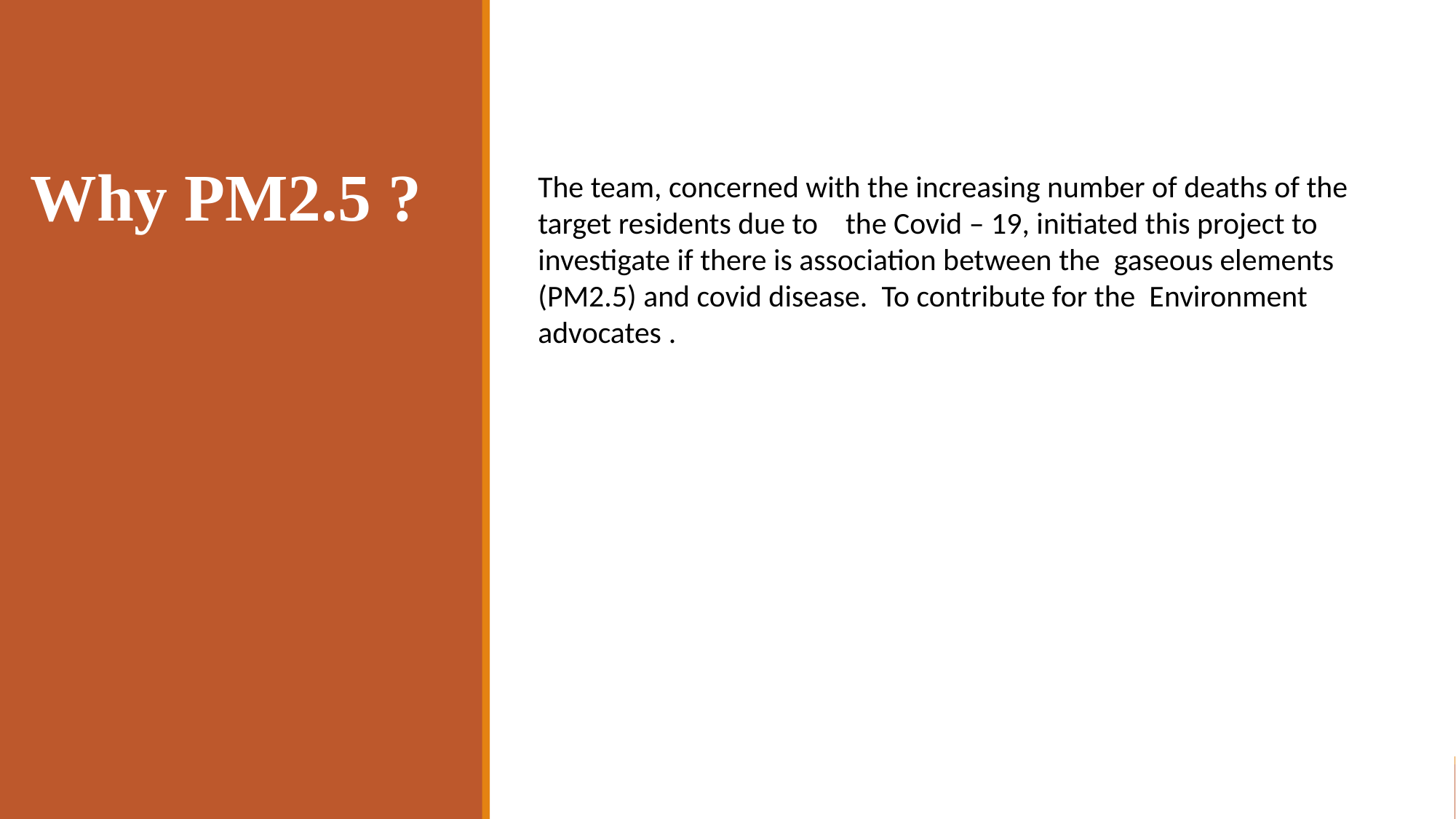

Why PM2.5 ?
The team, concerned with the increasing number of deaths of the target residents due to    the Covid – 19, initiated this project to investigate if there is association between the  gaseous elements (PM2.5) and covid disease.  To contribute for the  Environment advocates .